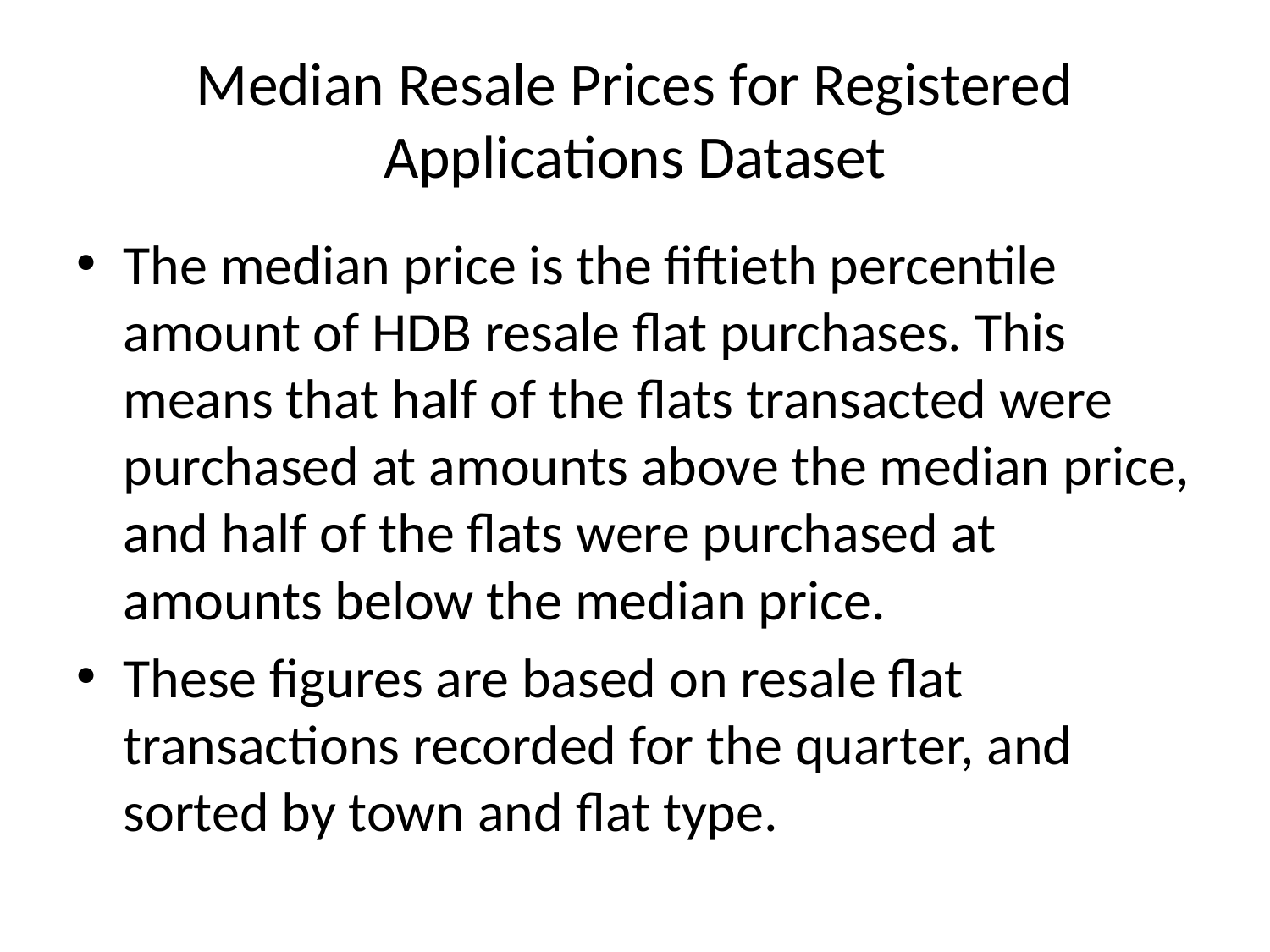

# Median Resale Prices for Registered Applications Dataset
The median price is the fiftieth percentile amount of HDB resale flat purchases. This means that half of the flats transacted were purchased at amounts above the median price, and half of the flats were purchased at amounts below the median price.
These figures are based on resale flat transactions recorded for the quarter, and sorted by town and flat type.